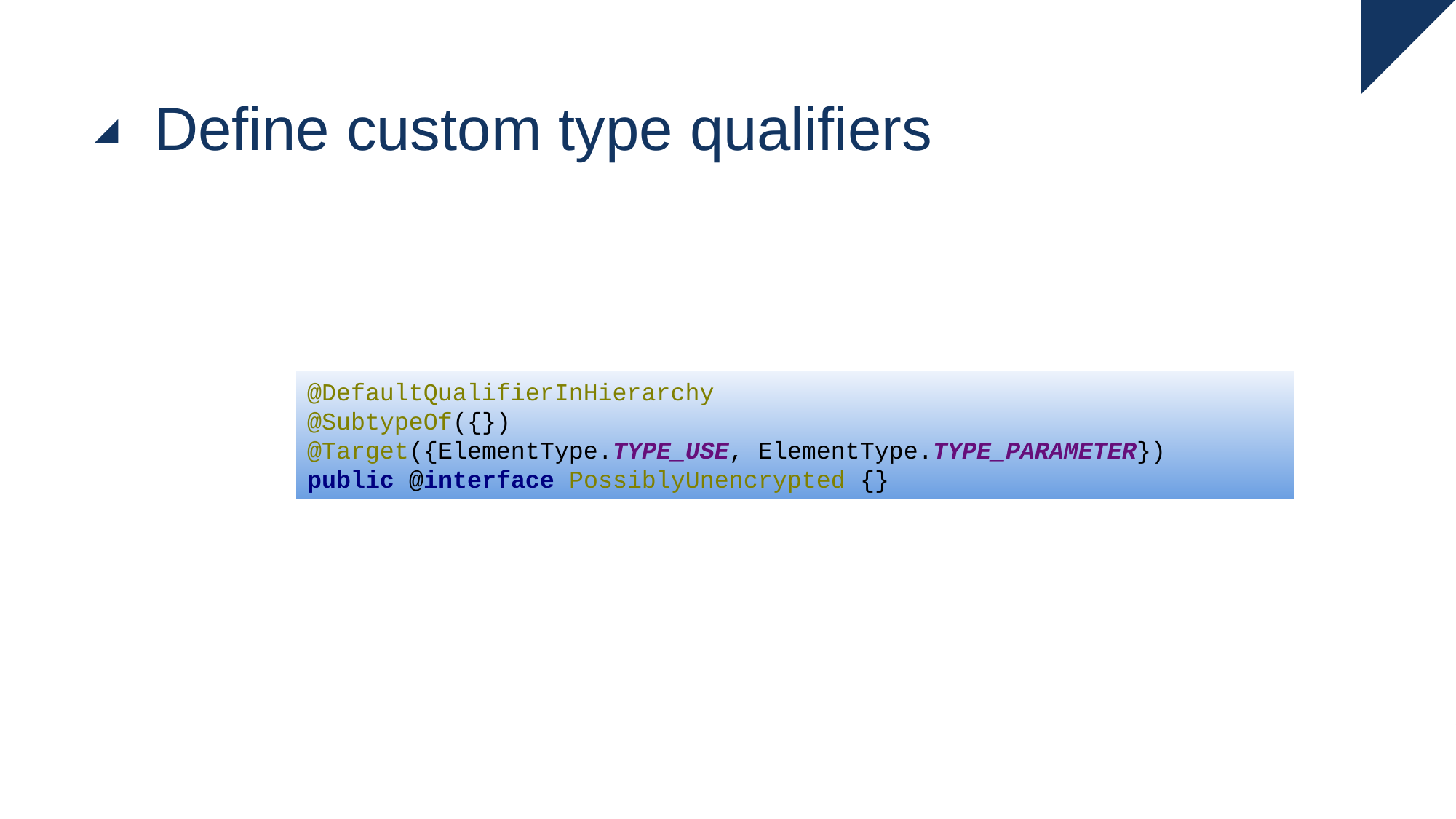

# Define custom type qualifiers
@DefaultQualifierInHierarchy
@SubtypeOf({})
@Target({ElementType.TYPE_USE, ElementType.TYPE_PARAMETER})
public @interface PossiblyUnencrypted {}